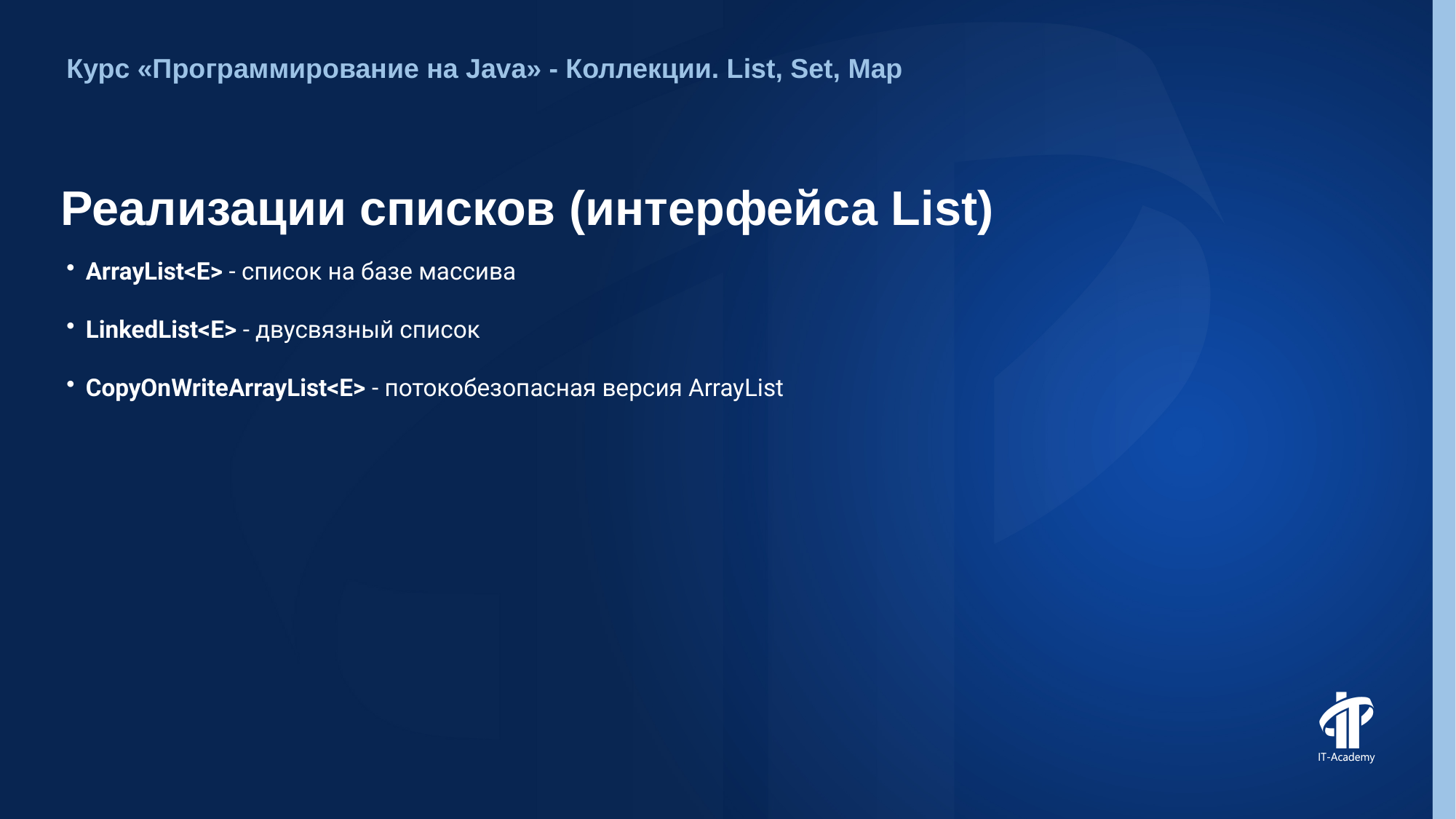

Курс «Программирование на Java» - Коллекции. List, Set, Map
# Реализации списков (интерфейса List)
ArrayList<E> - список на базе массива

LinkedList<E> - двусвязный список

CopyOnWriteArrayList<E> - потокобезопасная версия ArrayList